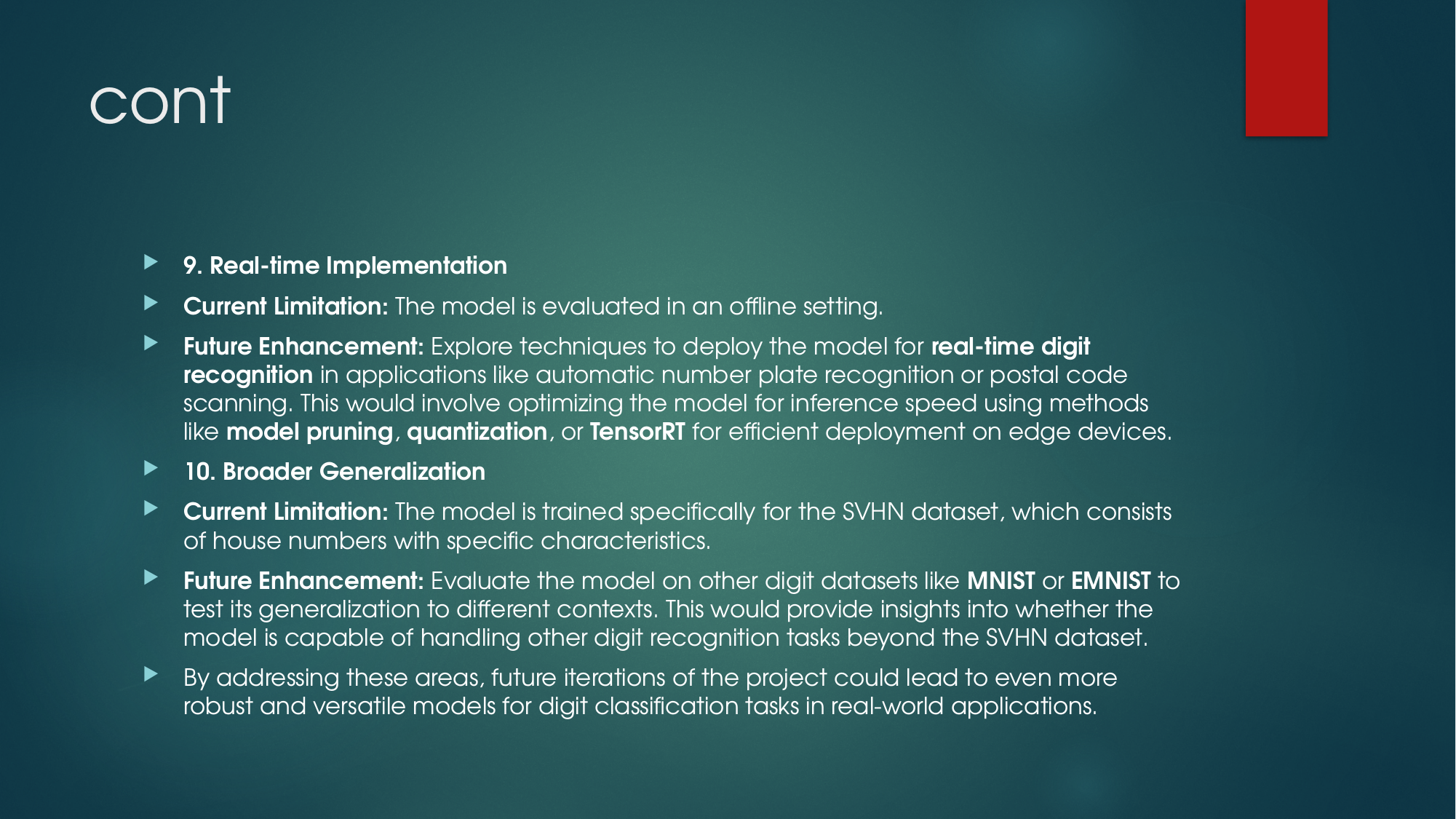

# cont
9. Real-time Implementation
Current Limitation: The model is evaluated in an offline setting.
Future Enhancement: Explore techniques to deploy the model for real-time digit recognition in applications like automatic number plate recognition or postal code scanning. This would involve optimizing the model for inference speed using methods like model pruning, quantization, or TensorRT for efficient deployment on edge devices.
10. Broader Generalization
Current Limitation: The model is trained specifically for the SVHN dataset, which consists of house numbers with specific characteristics.
Future Enhancement: Evaluate the model on other digit datasets like MNIST or EMNIST to test its generalization to different contexts. This would provide insights into whether the model is capable of handling other digit recognition tasks beyond the SVHN dataset.
By addressing these areas, future iterations of the project could lead to even more robust and versatile models for digit classification tasks in real-world applications.